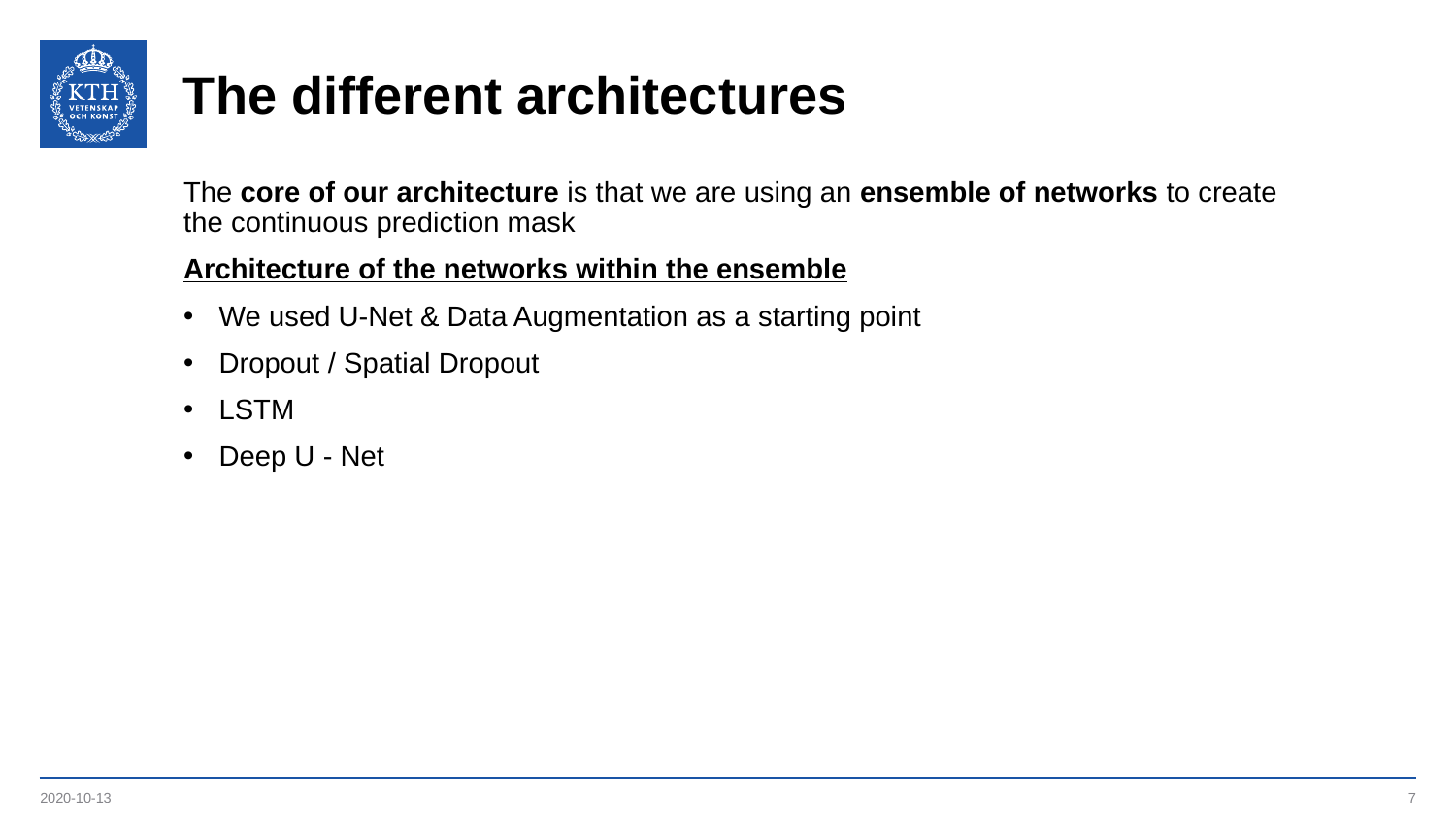

# The different architectures
The core of our architecture is that we are using an ensemble of networks to create the continuous prediction mask
Architecture of the networks within the ensemble
We used U-Net & Data Augmentation as a starting point
Dropout / Spatial Dropout
LSTM
Deep U - Net
2020-10-13
7